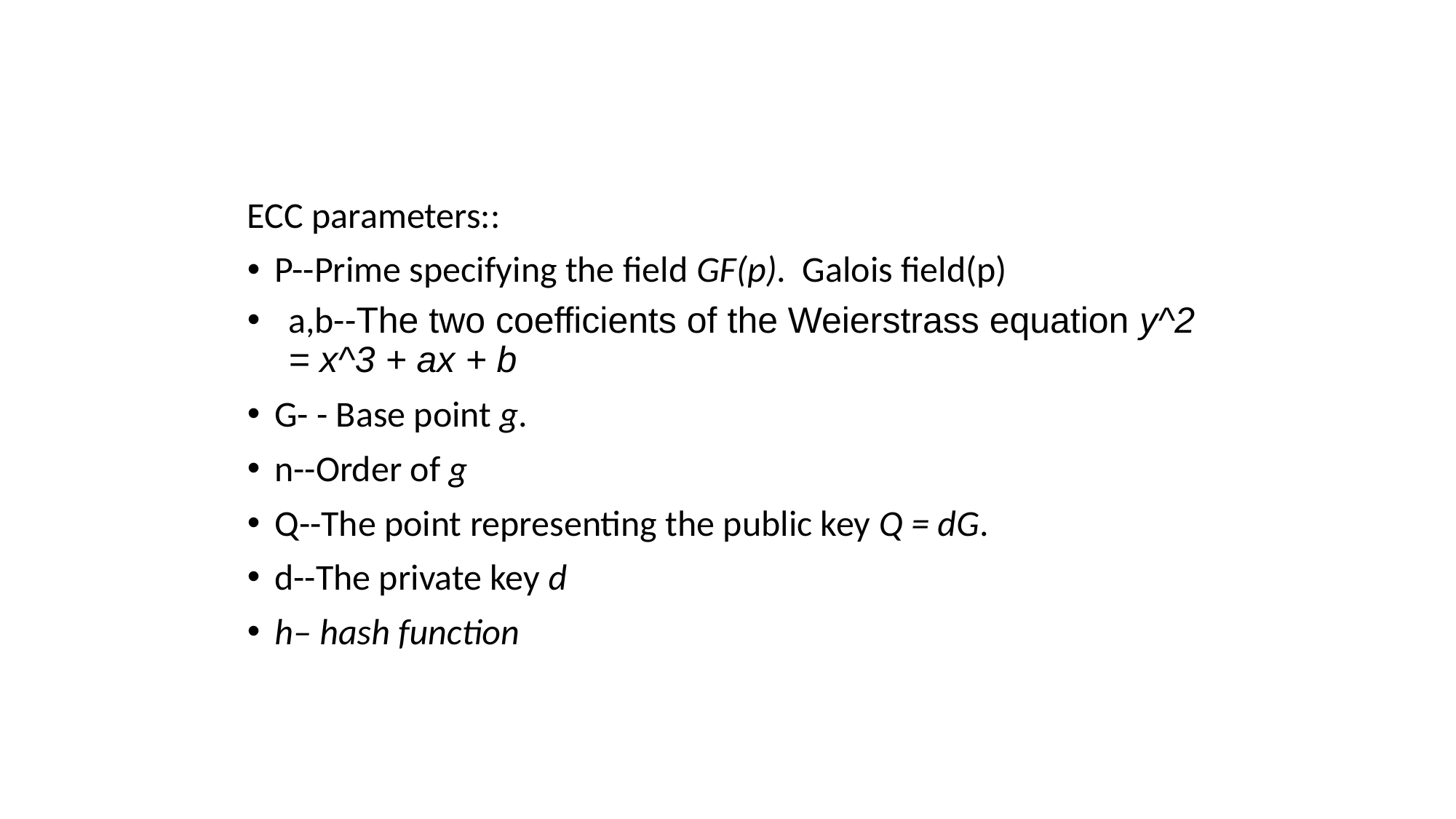

#
ECC parameters::
P--Prime specifying the field GF(p).  Galois field(p)
a,b--The two coefficients of the Weierstrass equation y^2 = x^3 + ax + b
G- - Base point g.
n--Order of g
Q--The point representing the public key Q = dG.
d--The private key d
h– hash function